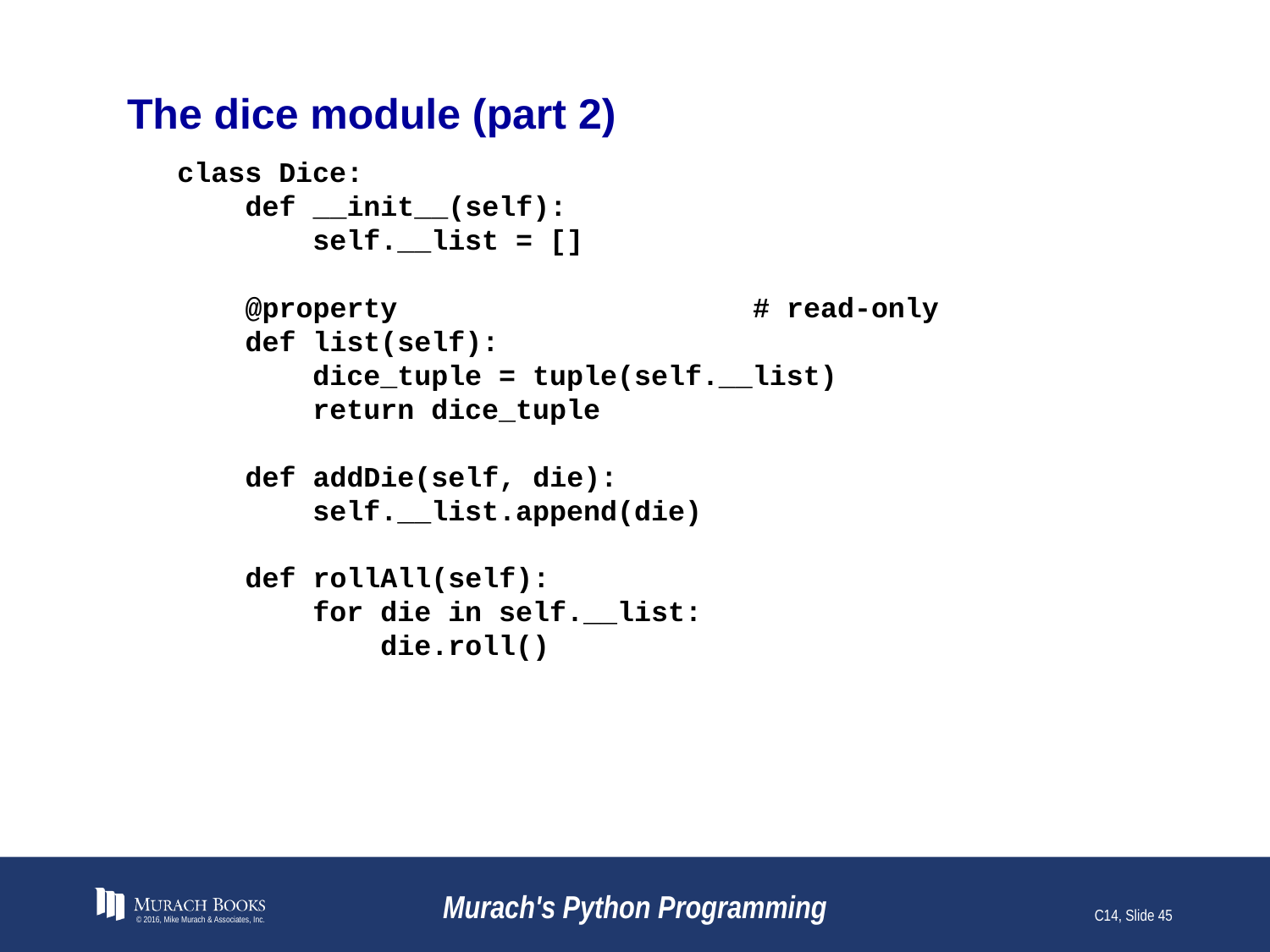

# The dice module (part 2)
class Dice:
    def __init__(self):
        self.__list = []

    @property                     # read-only
    def list(self):
        dice_tuple = tuple(self.__list)
        return dice_tuple

    def addDie(self, die):
        self.__list.append(die)

    def rollAll(self):
        for die in self.__list:
            die.roll()

© 2016, Mike Murach & Associates, Inc.
Murach's Python Programming

C14, Slide 45